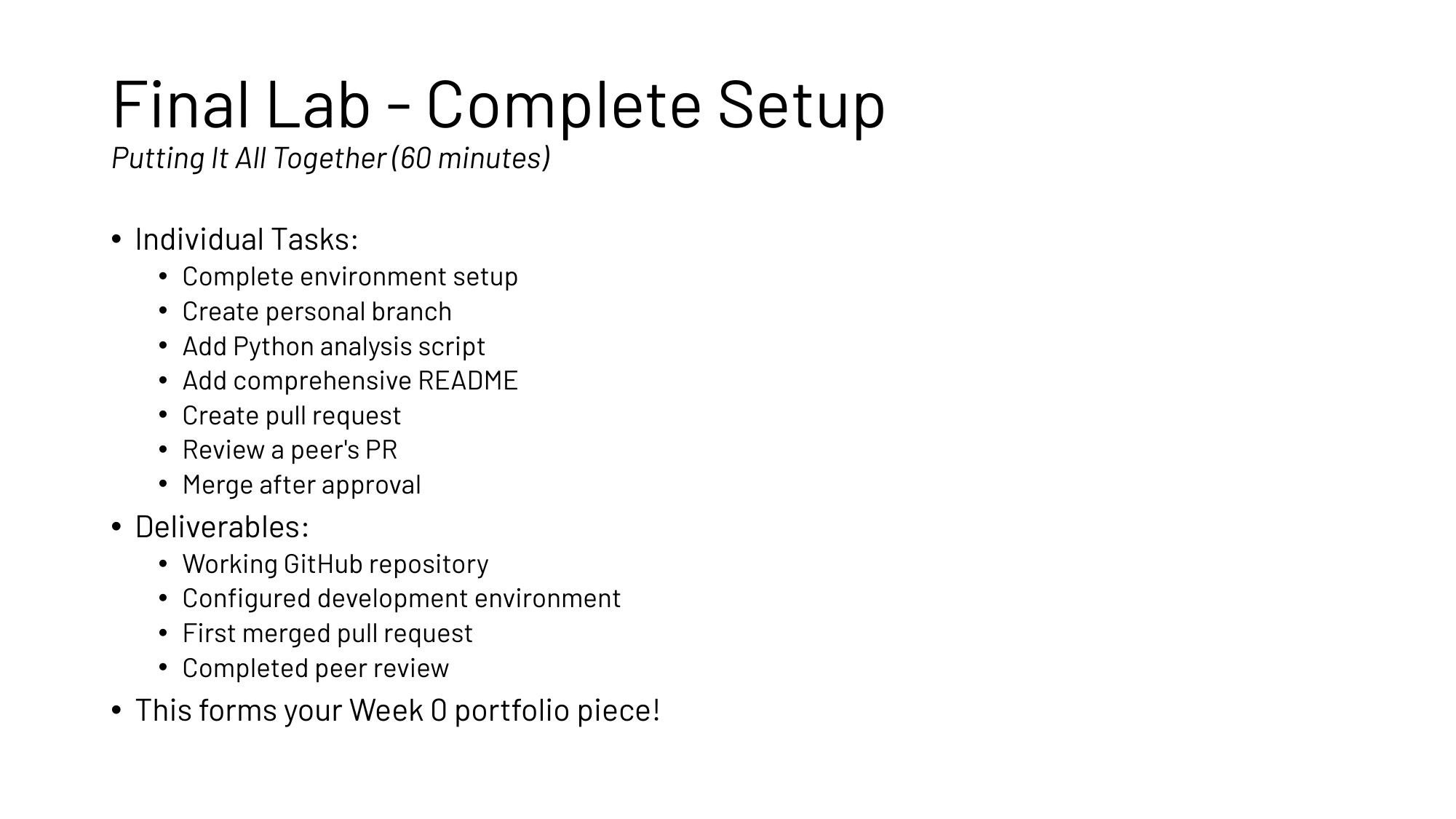

# Final Lab - Complete Setup Putting It All Together (60 minutes)
Individual Tasks:
Complete environment setup
Create personal branch
Add Python analysis script
Add comprehensive README
Create pull request
Review a peer's PR
Merge after approval
Deliverables:
Working GitHub repository
Configured development environment
First merged pull request
Completed peer review
This forms your Week 0 portfolio piece!